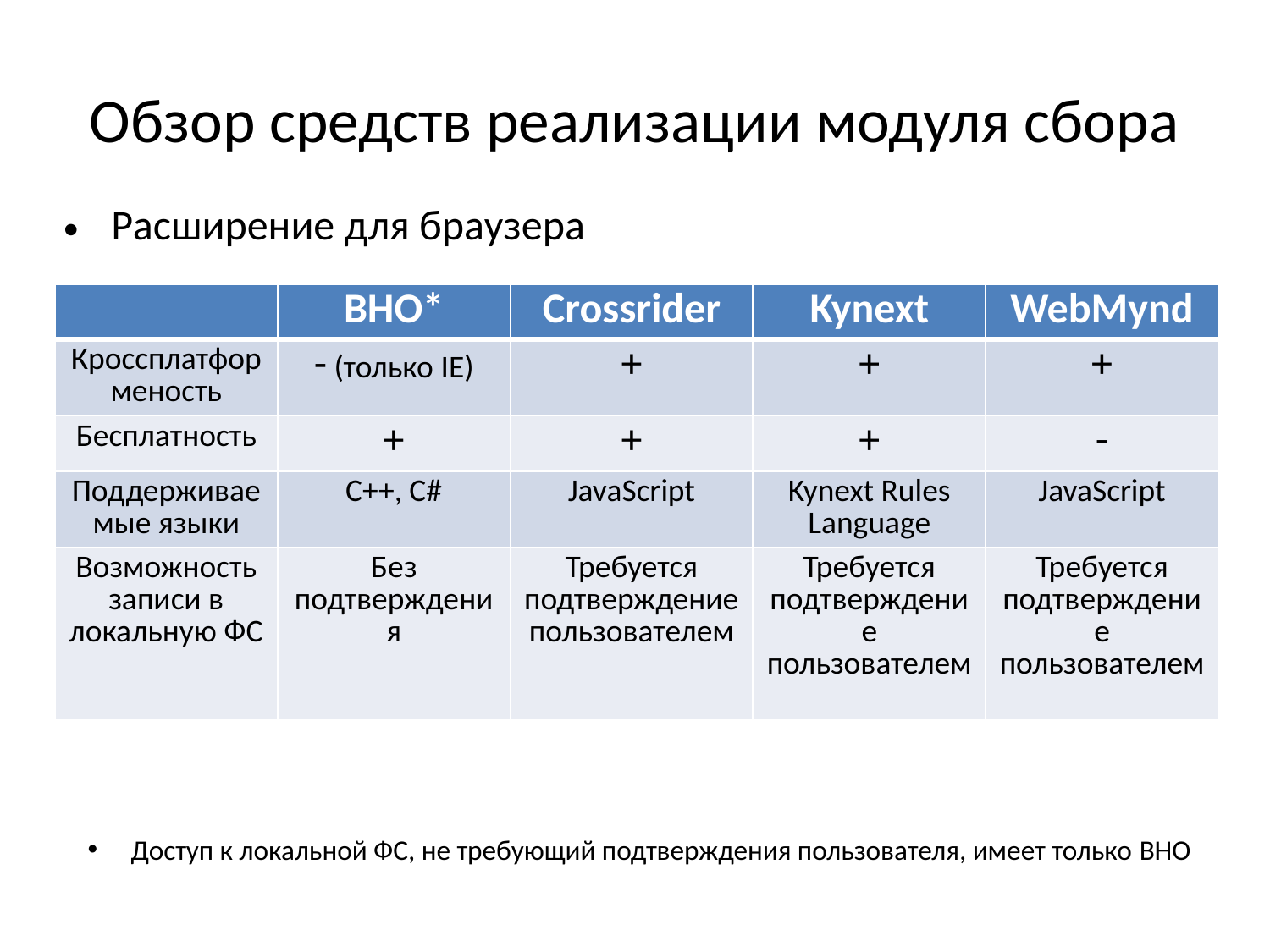

# Обзор средств реализации модуля сбора
Расширение для браузера
|  | BHO\* | Crossrider | Kynext | WebMynd |
| --- | --- | --- | --- | --- |
| Кроссплатформеность | - (только IE) | + | + | + |
| Бесплатность | + | + | + | - |
| Поддерживаемые языки | C++, C# | JavaScript | Kynext Rules Language | JavaScript |
| Возможность записи в локальную ФС | Без подтверждения | Требуется подтверждение пользователем | Требуется подтверждение пользователем | Требуется подтверждение пользователем |
Доступ к локальной ФС, не требующий подтверждения пользователя, имеет только BHO